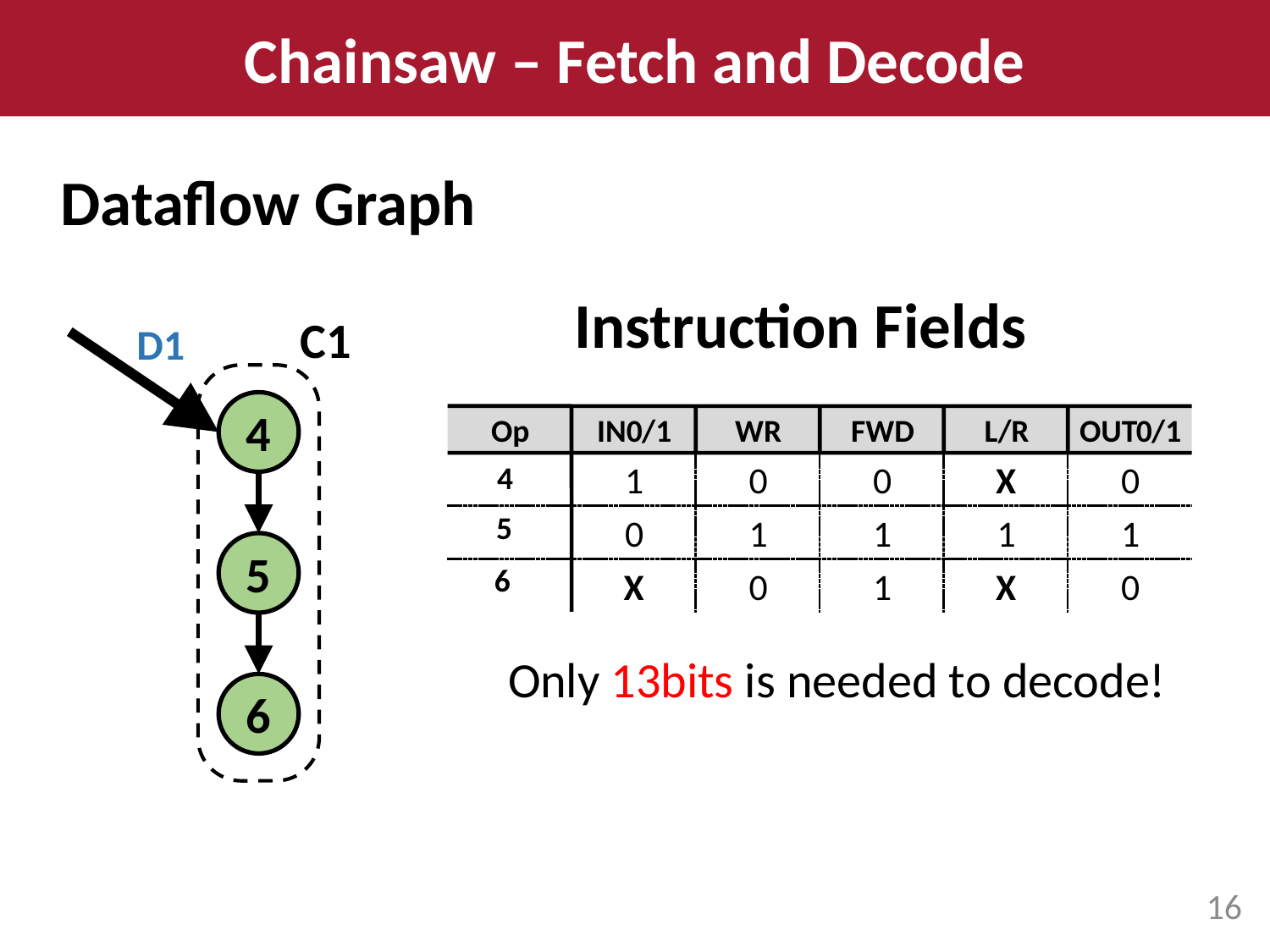

Chainsaw – Fetch and Decode
Dataflow Graph
Instruction Fields
C1
D1

4

Op
IN
0
/
1
WR
FWD
L/R
OUT
0
/
1

1
0
0
X
0
4

5
0
1
1
1
1
5

6
X
0
1
X
0
Only 13bits is needed to decode!
6
16